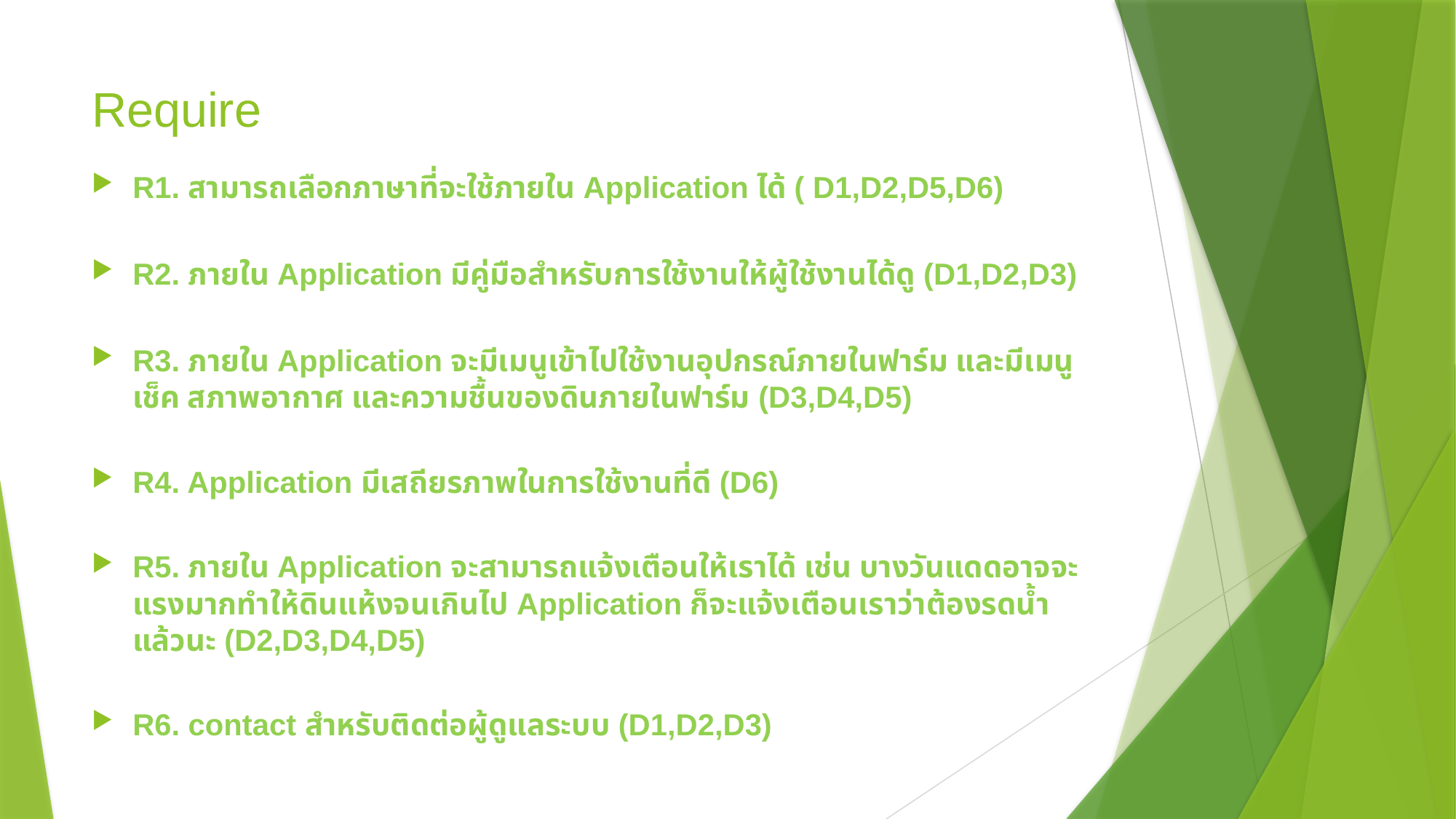

# Require

R1. สามารถเลือกภาษาที่จะใช้ภายใน Application ได้ ( D1,D2,D5,D6)

R2. ภายใน Application มีคู่มือสำหรับการใช้งานให้ผู้ใช้งานได้ดู (D1,D2,D3)

R3. ภายใน Application จะมีเมนูเข้าไปใช้งานอุปกรณ์ภายในฟาร์ม และมีเมนูเช็ค สภาพอากาศ และความชื้นของดินภายในฟาร์ม (D3,D4,D5)

R4. Application มีเสถียรภาพในการใช้งานที่ดี (D6)

R5. ภายใน Application จะสามารถแจ้งเตือนให้เราได้ เช่น บางวันแดดอาจจะแรงมากทำให้ดินแห้งจนเกินไป Application ก็จะแจ้งเตือนเราว่าต้องรดน้ำแล้วนะ (D2,D3,D4,D5)

R6. contact สำหรับติดต่อผู้ดูแลระบบ (D1,D2,D3)